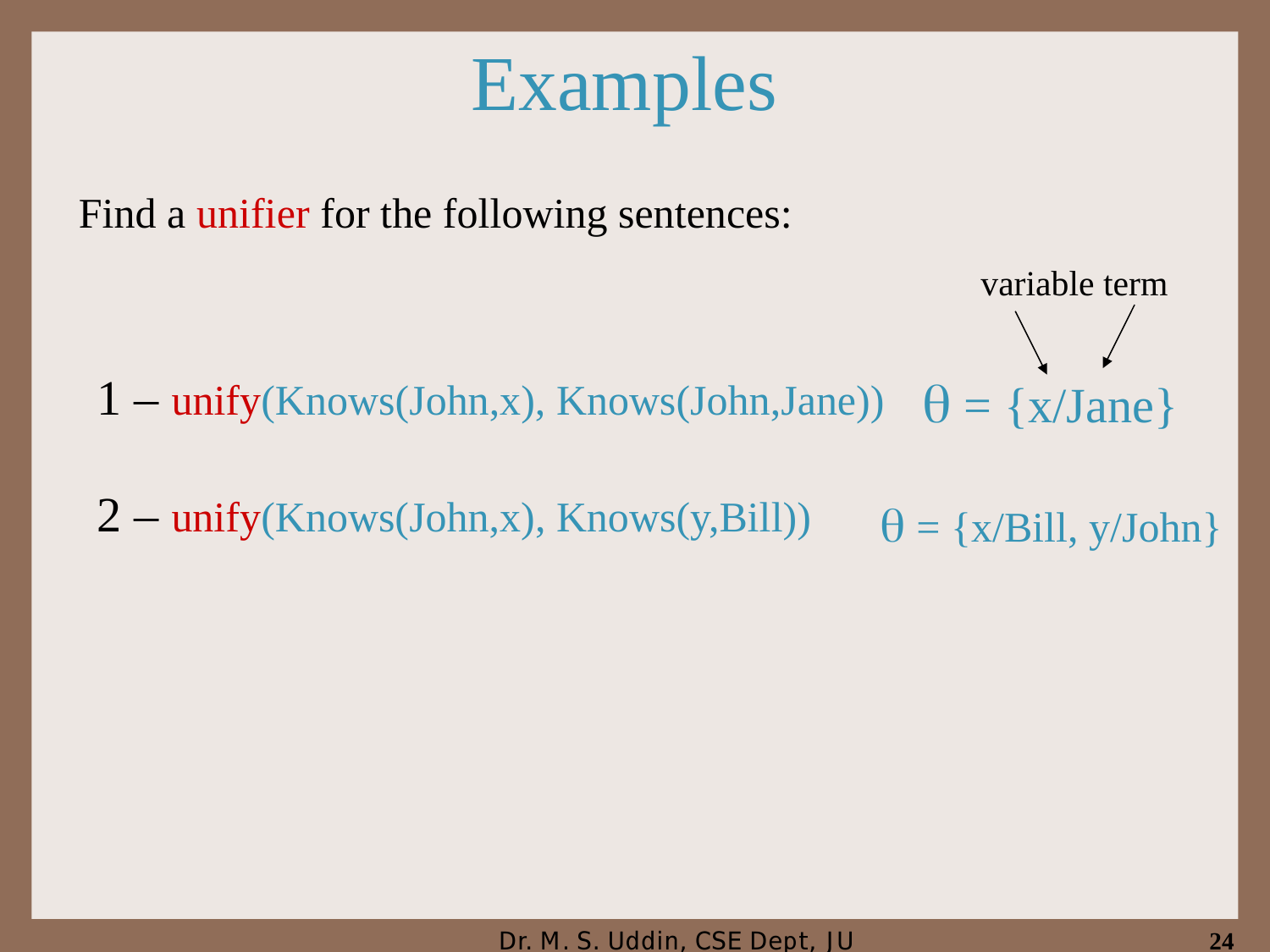

# Examples
Find a unifier for the following sentences:
   variable term

1 – unify(Knows(John,x), Knows(John,Jane))
θ = {x/Jane}

2 – unify(Knows(John,x), Knows(y,Bill))
θ = {x/Bill, y/John}
24
Dr. M. S. Uddin, CSE Dept, JU